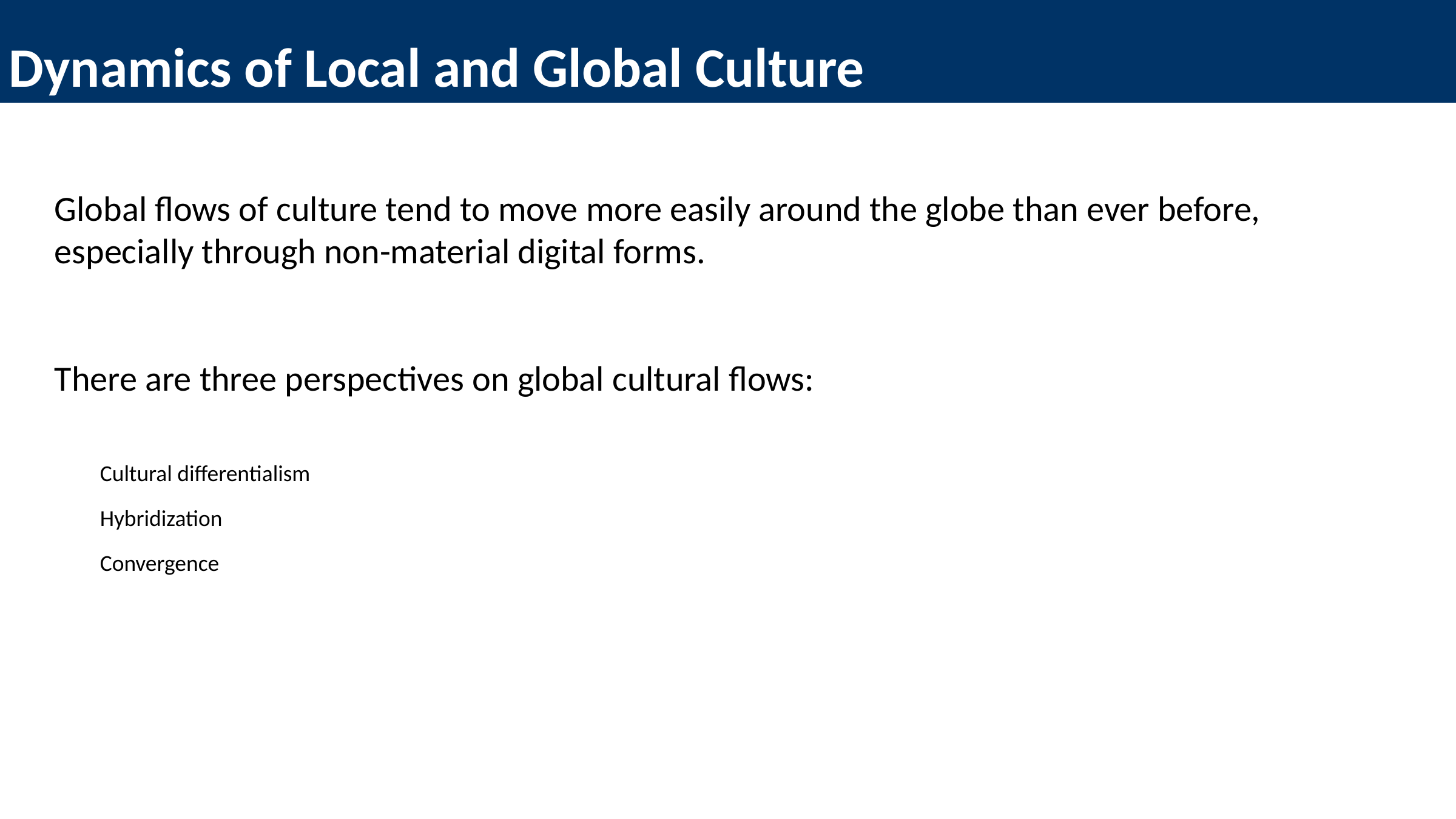

Dynamics of Local and Global Culture
#

Global flows of culture tend to move more easily around the globe than ever before, especially through non-material digital forms.
There are three perspectives on global cultural flows:
Cultural differentialism
Hybridization
Convergence